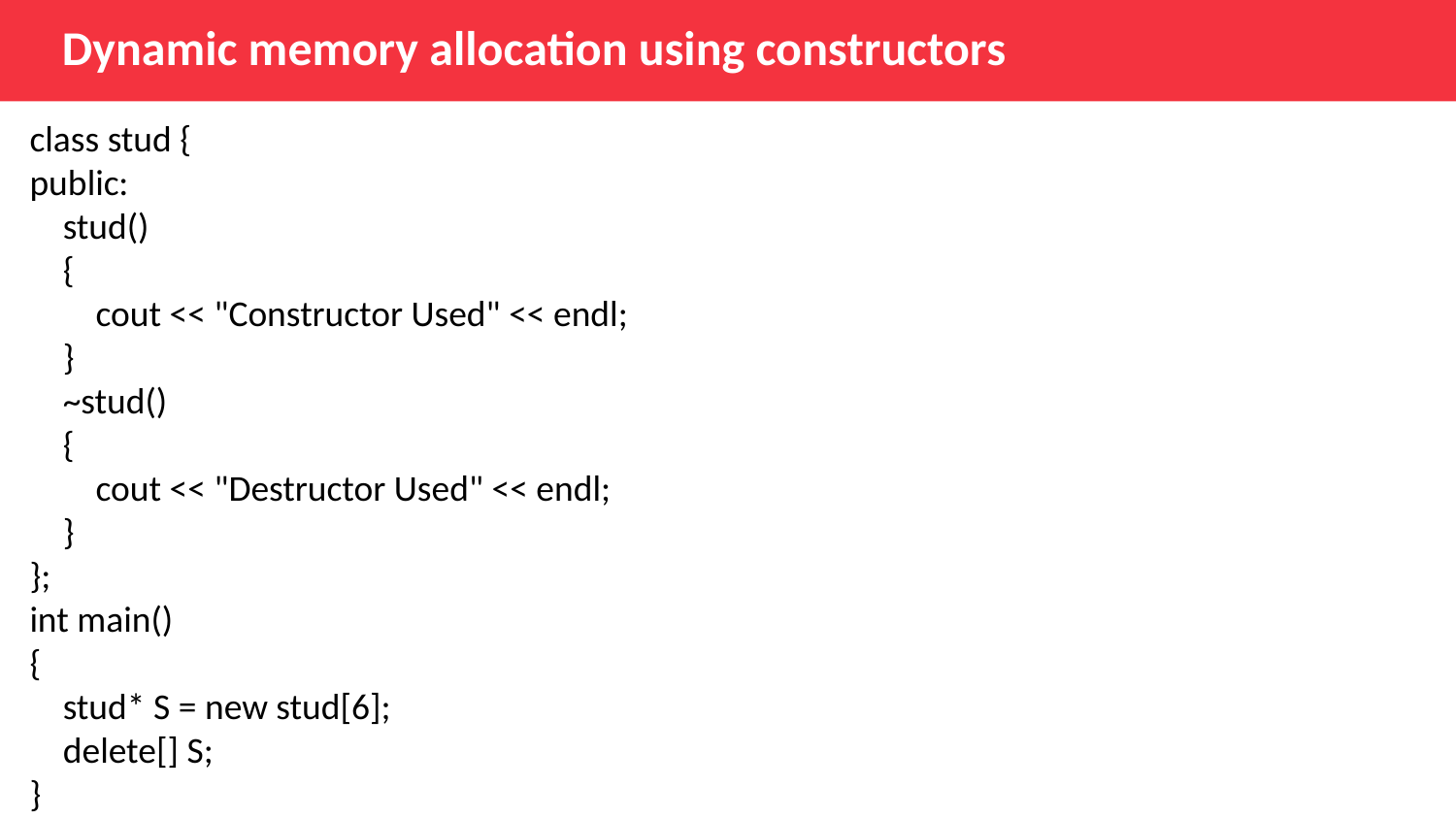

Dynamic memory allocation using constructors
class stud {
public:
    stud()
    {
        cout << "Constructor Used" << endl;
    }
    ~stud()
    {
        cout << "Destructor Used" << endl;
    }
};
int main()
{
    stud* S = new stud[6];
    delete[] S;
}